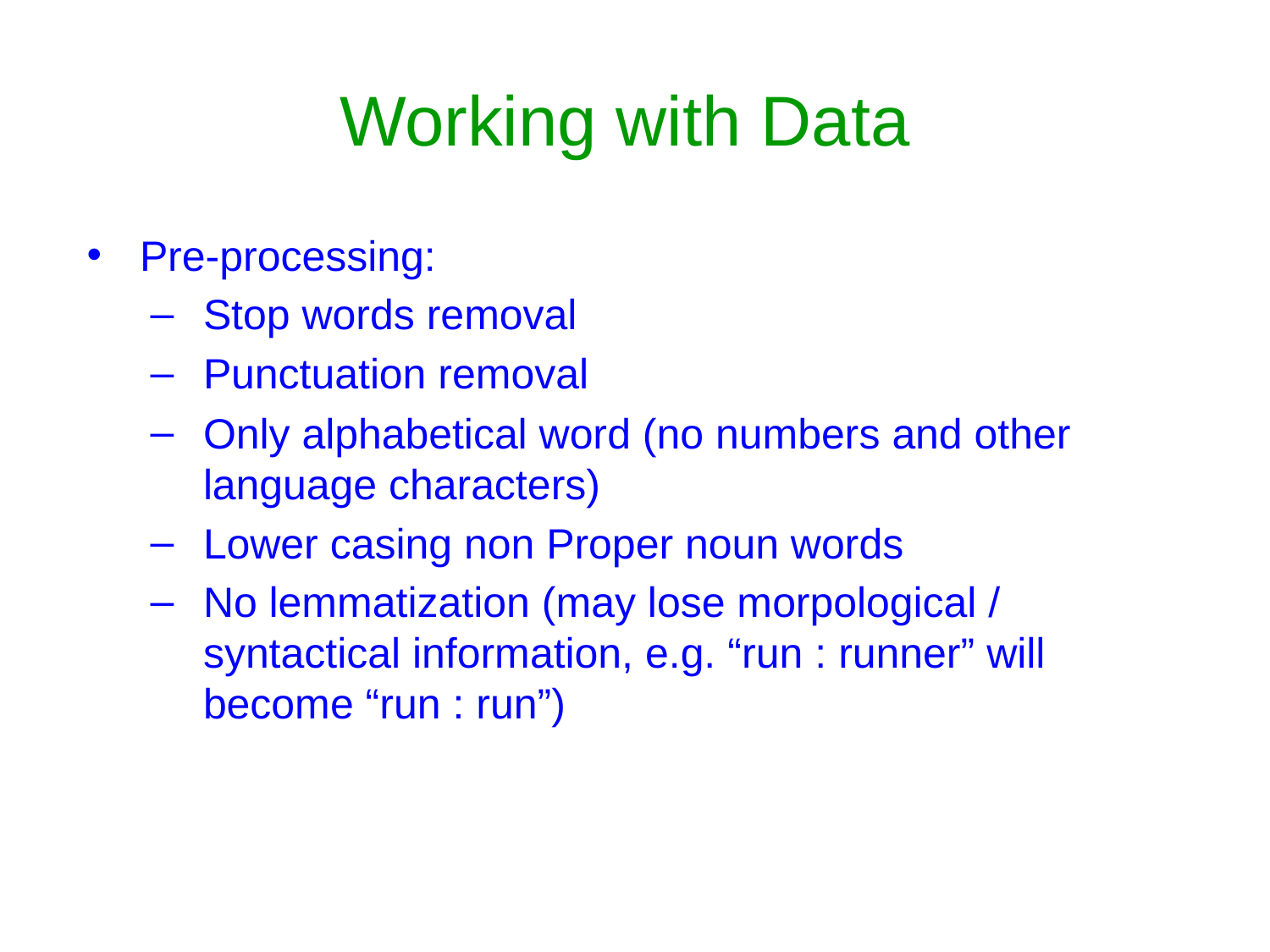

# Working with Data
Pre-processing:
Stop words removal
Punctuation removal
Only alphabetical word (no numbers and other language characters)
Lower casing non Proper noun words
No lemmatization (may lose morpological / syntactical information, e.g. “run : runner” will become “run : run”)